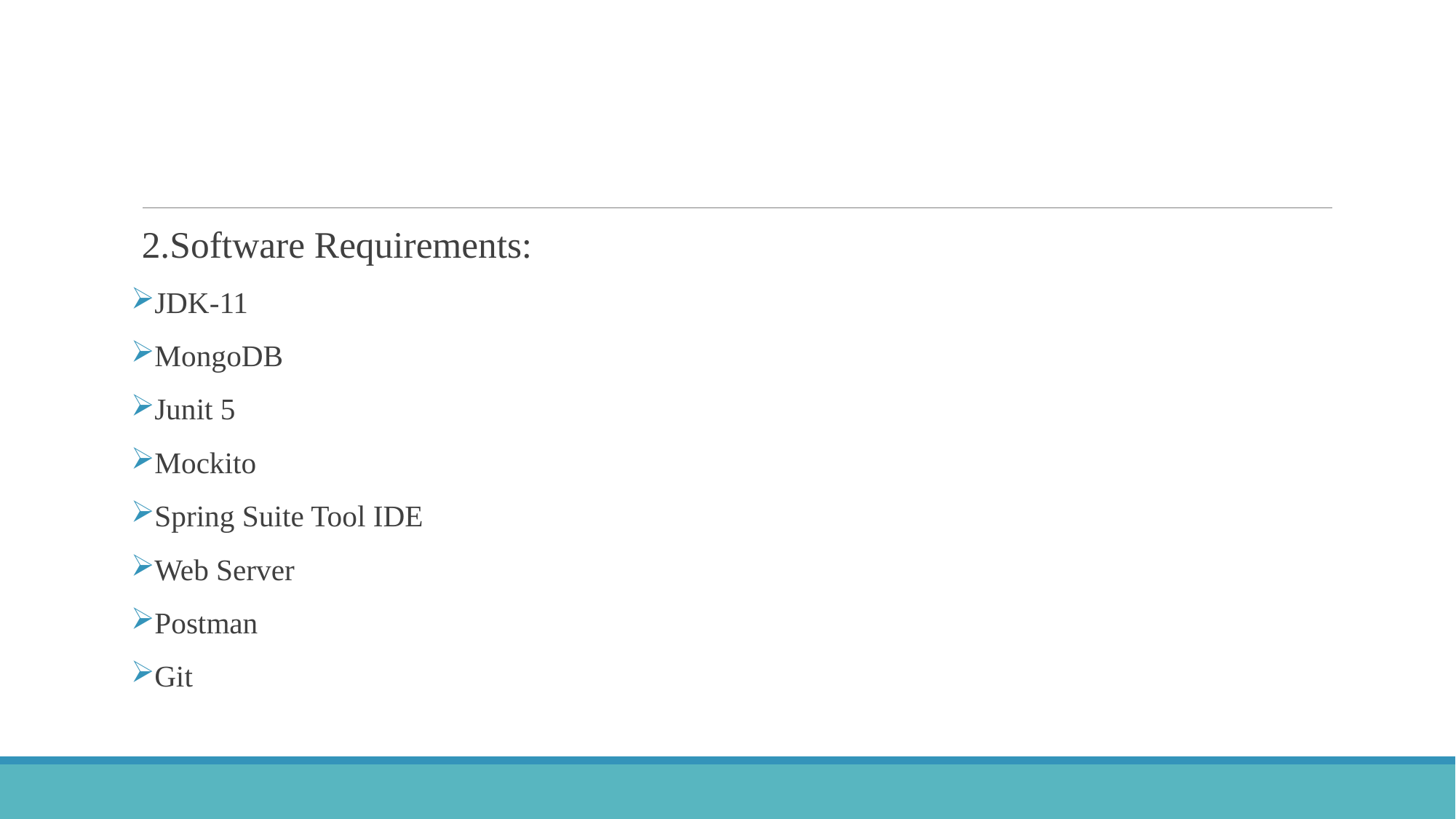

#
2.Software Requirements:
JDK-11
MongoDB
Junit 5
Mockito
Spring Suite Tool IDE
Web Server
Postman
Git